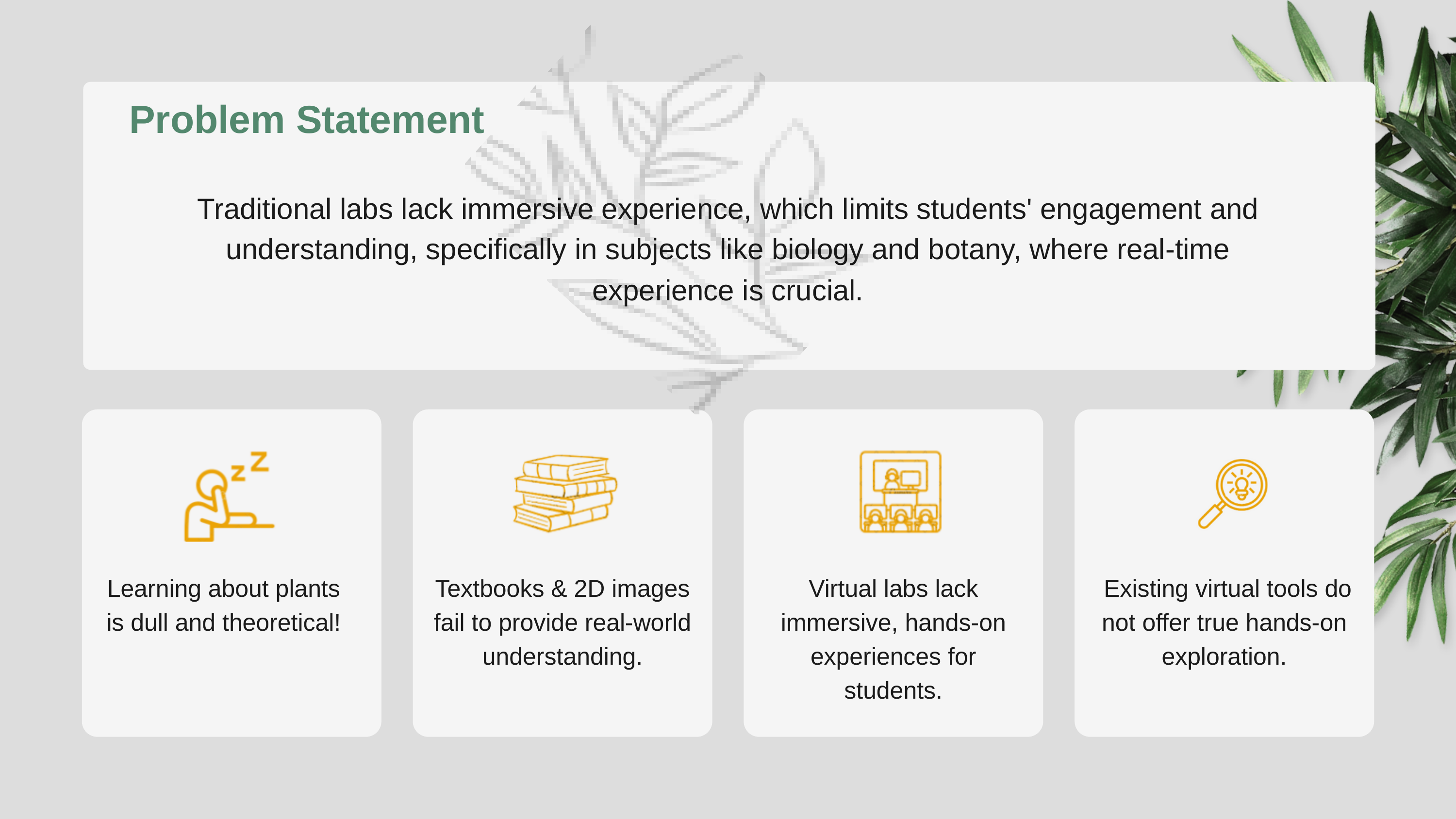

Problem Statement
Traditional labs lack immersive experience, which limits students' engagement and understanding, specifically in subjects like biology and botany, where real-time experience is crucial.

Learning about plants is dull and theoretical!
Textbooks & 2D images fail to provide real-world understanding.
Virtual labs lack immersive, hands-on experiences for students.
 Existing virtual tools do not offer true hands-on exploration.